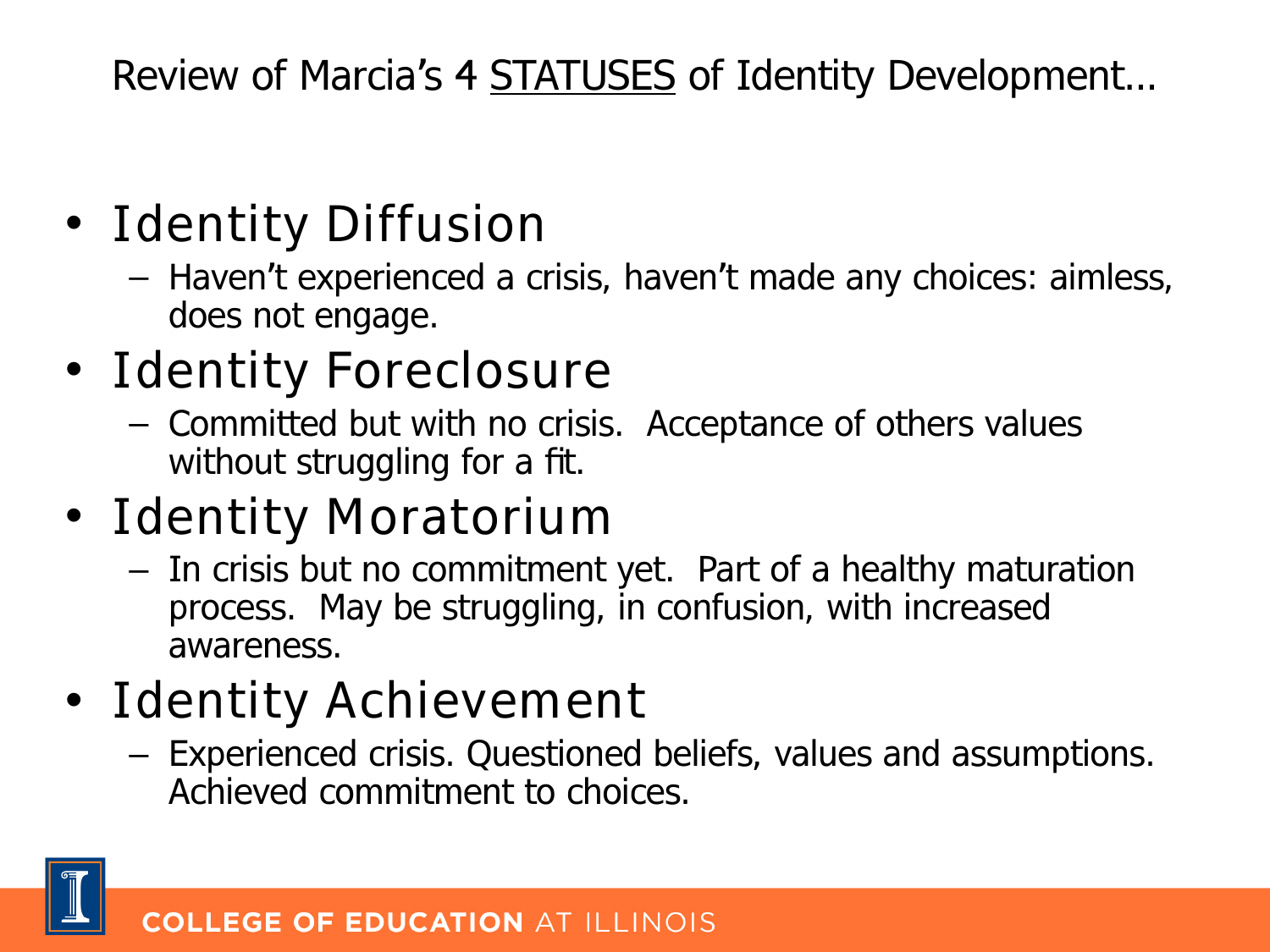

# Review of Marcia’s 4 STATUSES of Identity Development…
Identity Diffusion
Haven’t experienced a crisis, haven’t made any choices: aimless, does not engage.
Identity Foreclosure
Committed but with no crisis.  Acceptance of others values without struggling for a fit.
Identity Moratorium
In crisis but no commitment yet.  Part of a healthy maturation process.  May be struggling, in confusion, with increased awareness.
Identity Achievement
Experienced crisis. Questioned beliefs, values and assumptions. Achieved commitment to choices.